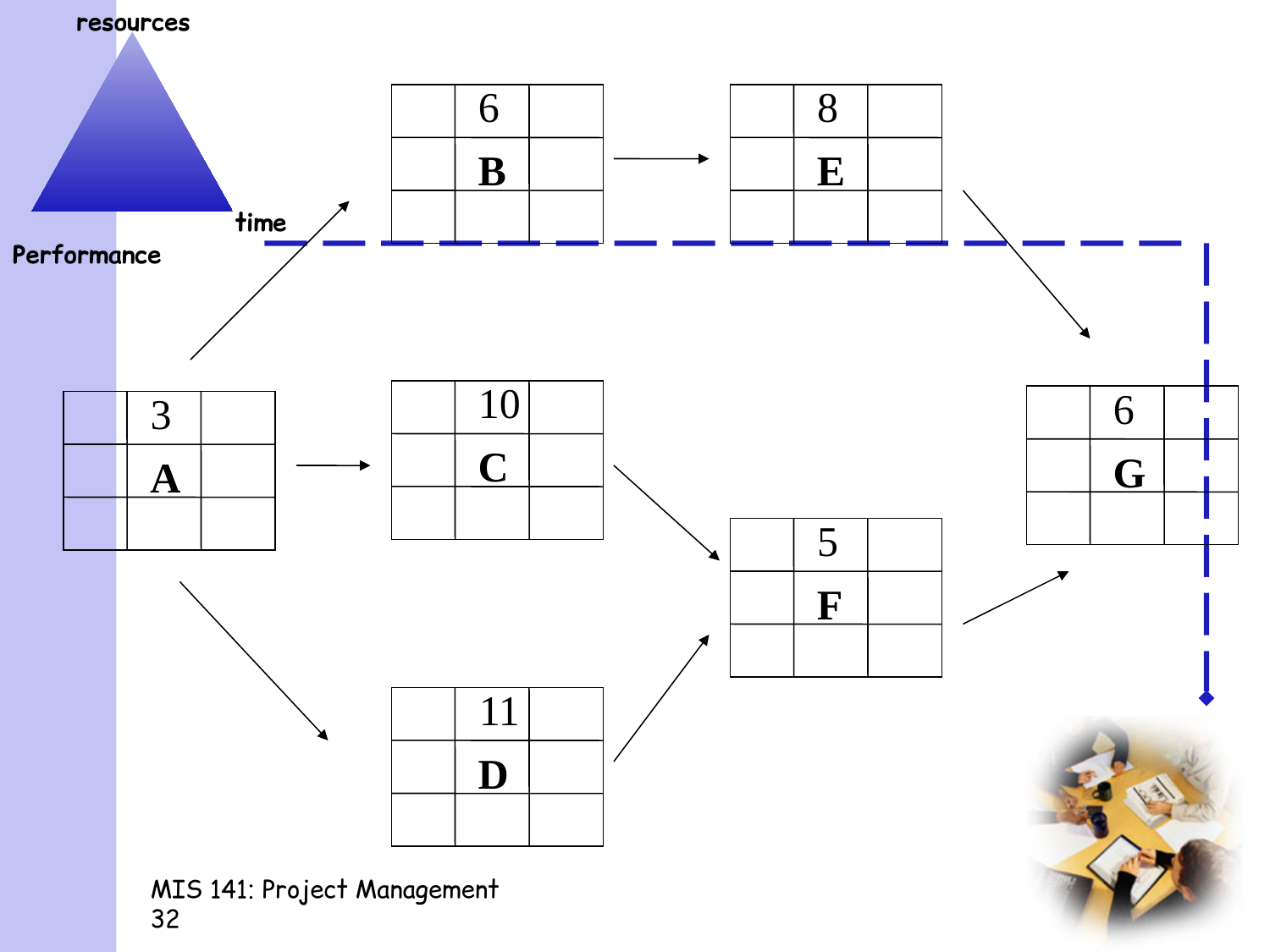

6

B

8

E

10

C

6

G

3

A

5

F

11

D

MIS 141: Project Management
32